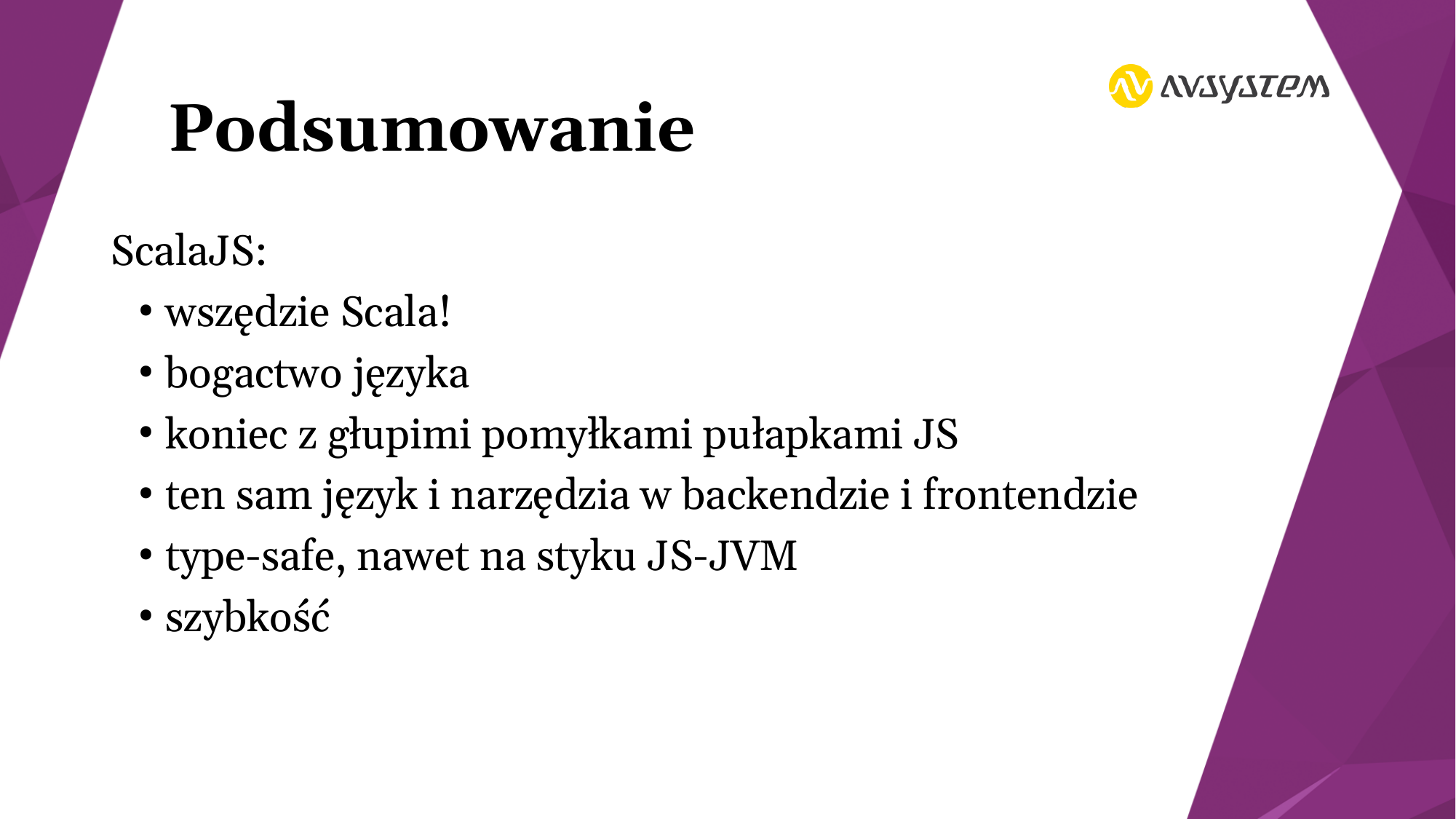

# Podsumowanie
ScalaJS:
wszędzie Scala!
bogactwo języka
koniec z głupimi pomyłkami pułapkami JS
ten sam język i narzędzia w backendzie i frontendzie
type-safe, nawet na styku JS-JVM
szybkość